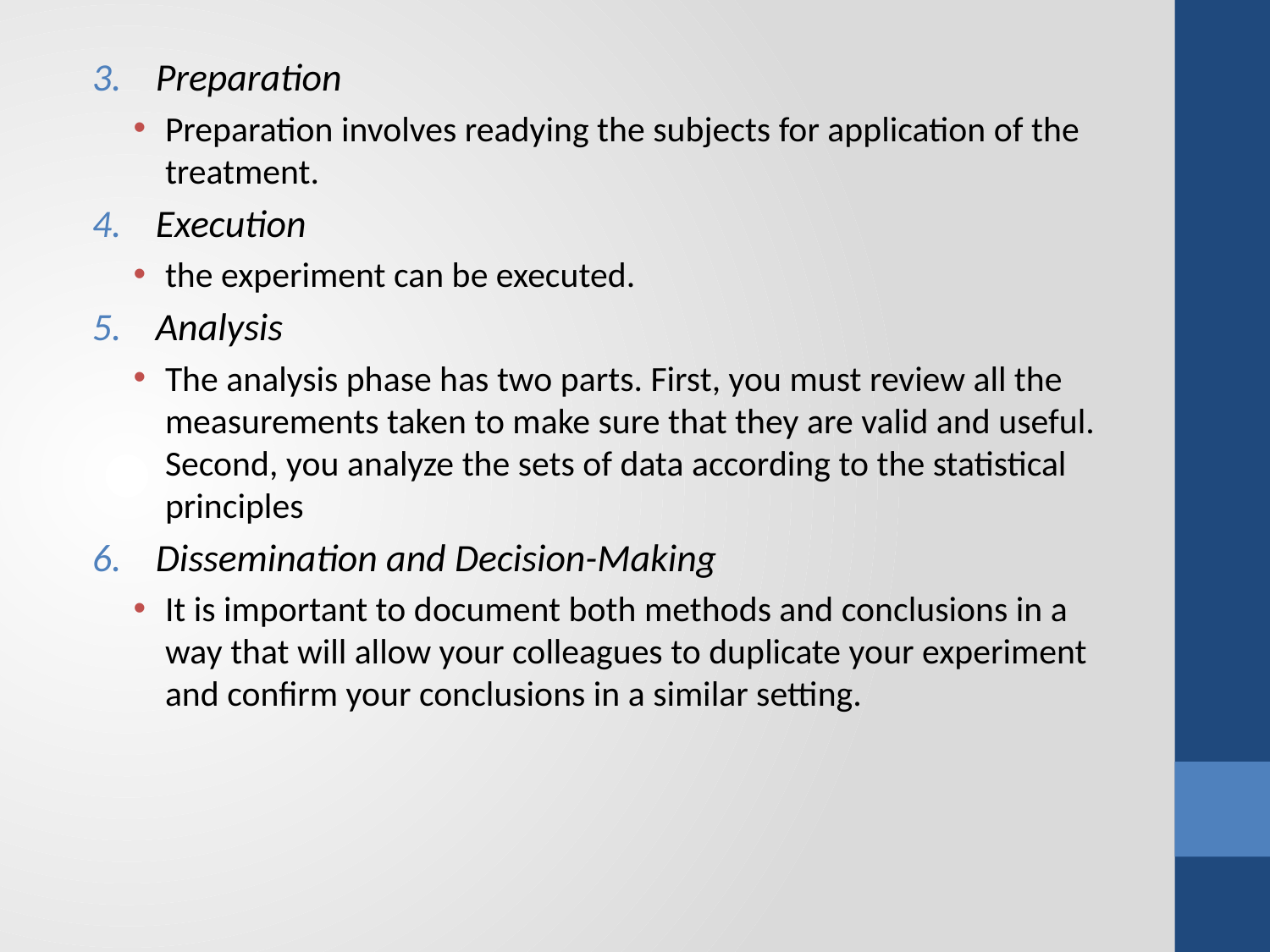

Preparation
Preparation involves readying the subjects for application of the treatment.
Execution
the experiment can be executed.
Analysis
The analysis phase has two parts. First, you must review all the measurements taken to make sure that they are valid and useful. Second, you analyze the sets of data according to the statistical principles
Dissemination and Decision-Making
It is important to document both methods and conclusions in a way that will allow your colleagues to duplicate your experiment and confirm your conclusions in a similar setting.